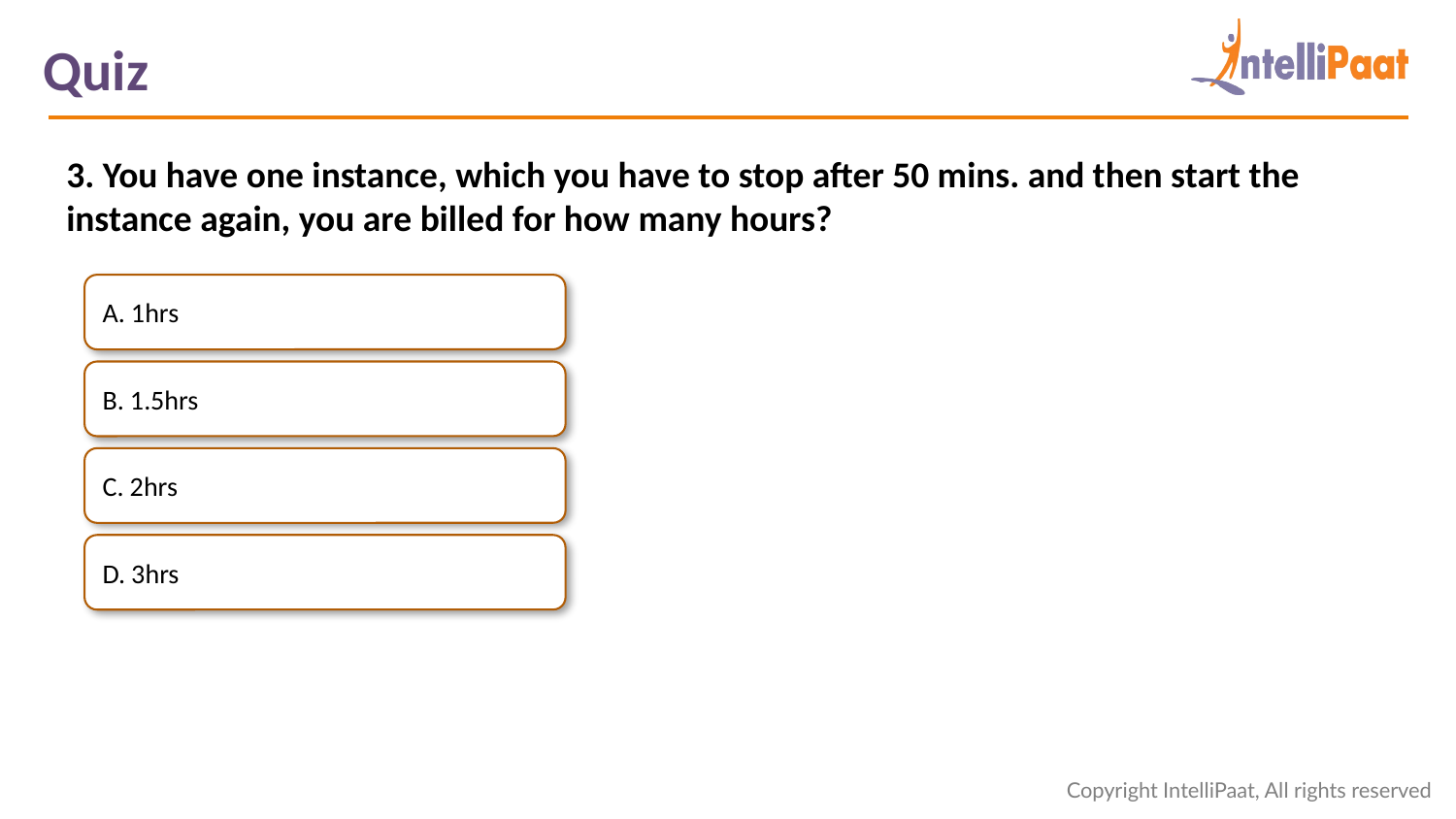

Quiz
3. You have one instance, which you have to stop after 50 mins. and then start the instance again, you are billed for how many hours?
A. 1hrs
B. 1.5hrs
C. 2hrs
D. 3hrs